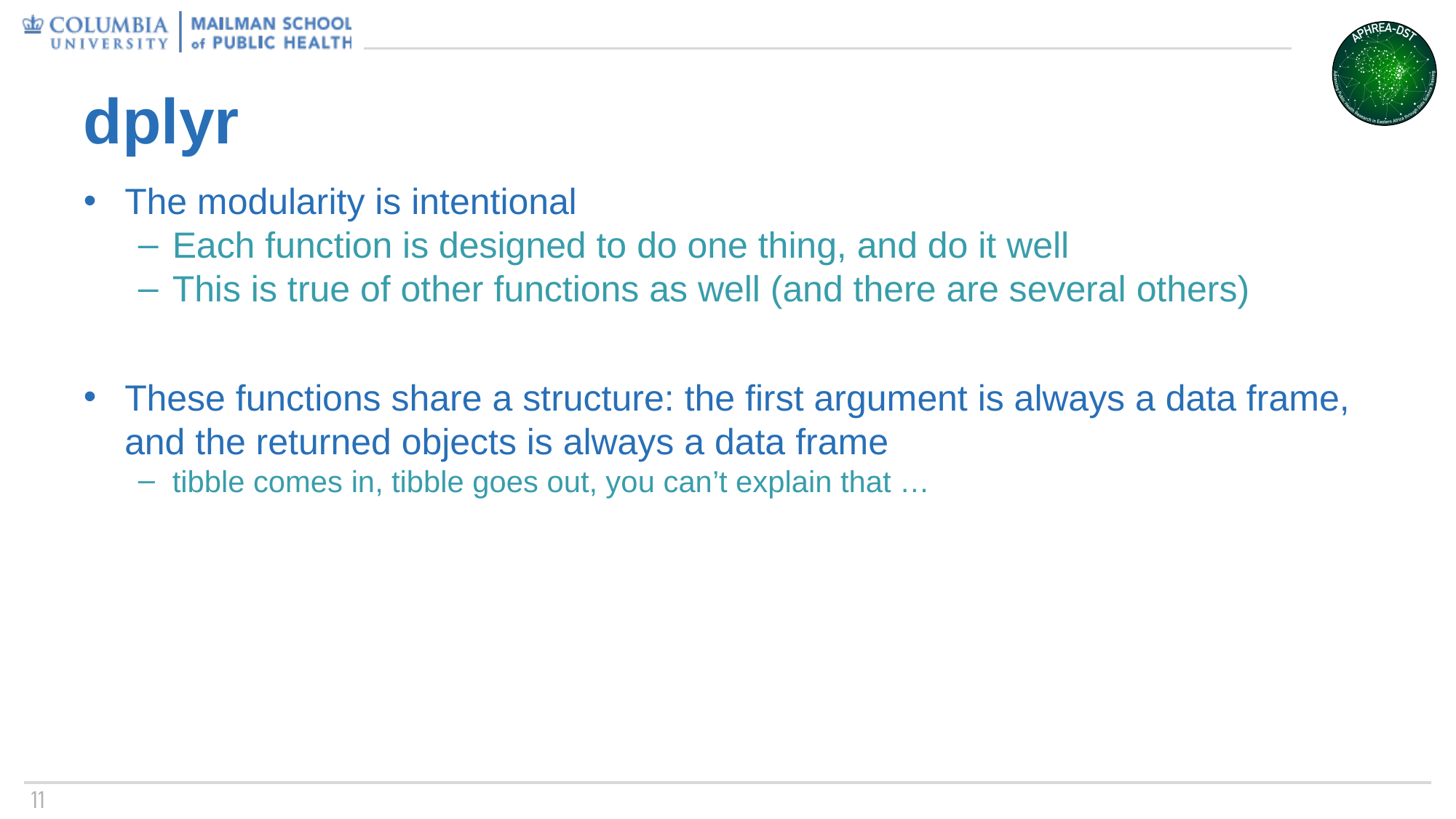

# dplyr
The modularity is intentional
Each function is designed to do one thing, and do it well
This is true of other functions as well (and there are several others)

These functions share a structure: the first argument is always a data frame, and the returned objects is always a data frame
tibble comes in, tibble goes out, you can’t explain that …